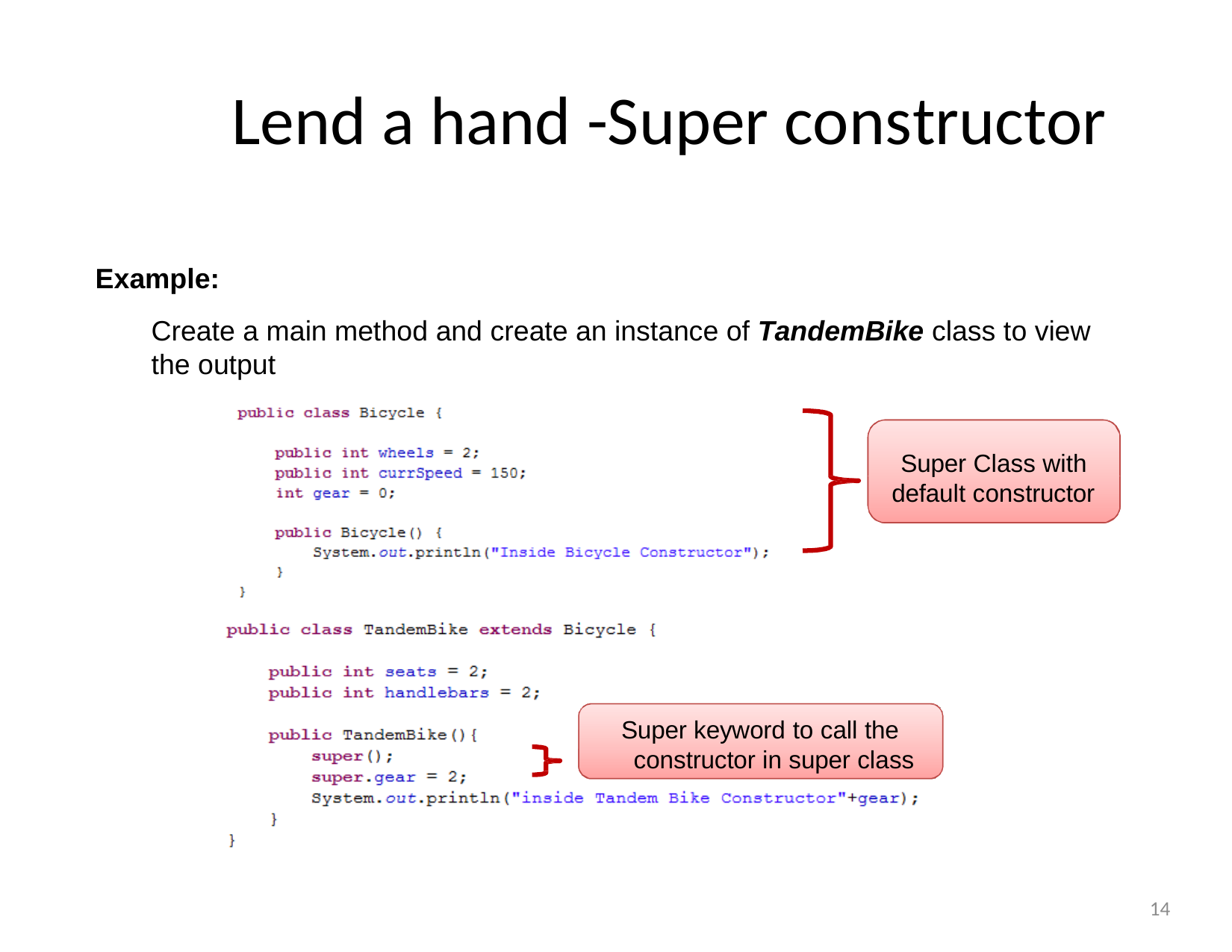

# Lend a hand -Super constructor
Example:
Create a main method and create an instance of TandemBike class to view the output

Super Class with default constructor

Super keyword to call the constructor in super class

14